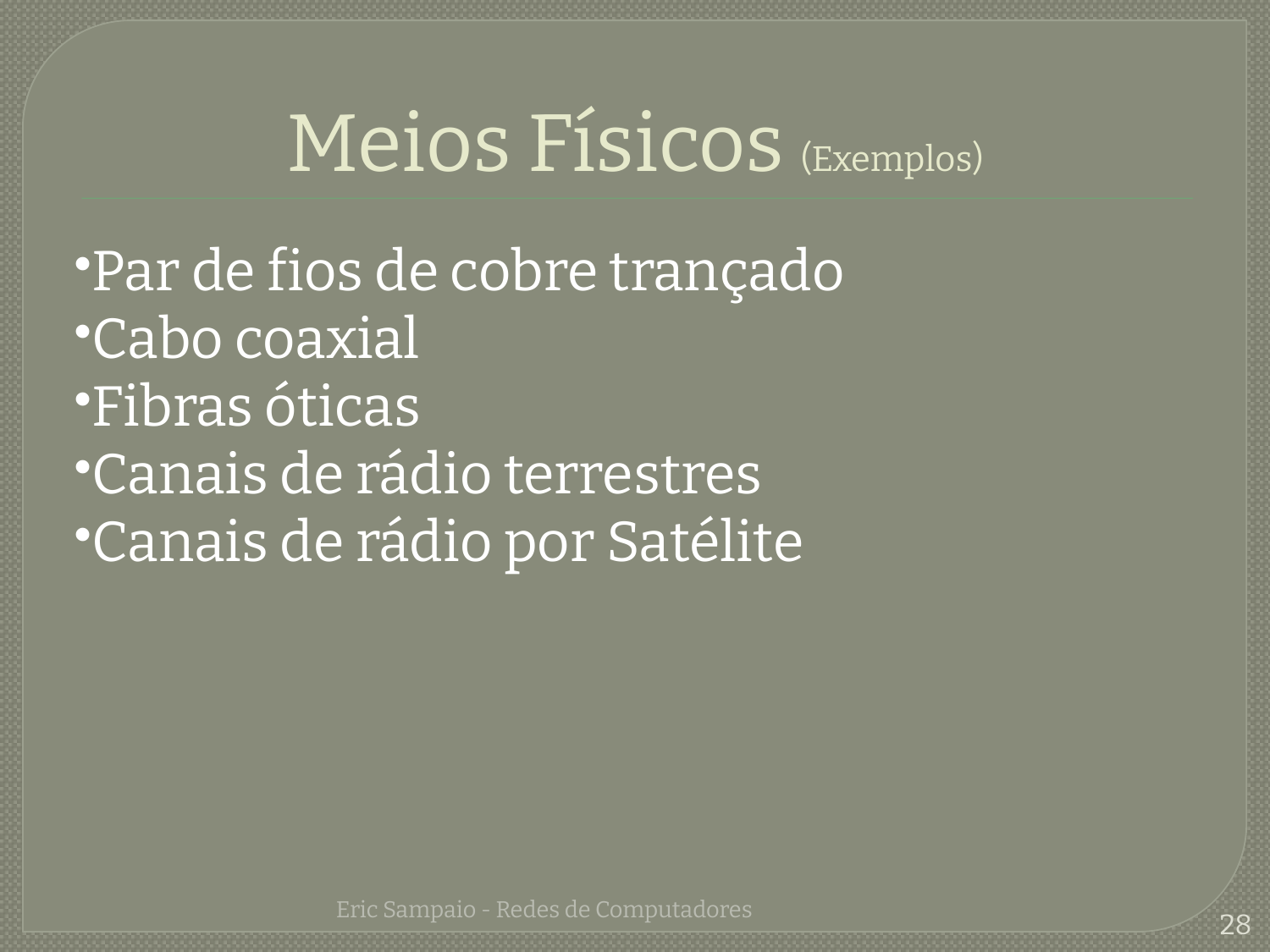

Meios Físicos (Exemplos)
Par de fios de cobre trançado
Cabo coaxial
Fibras óticas
Canais de rádio terrestres
Canais de rádio por Satélite

Eric Sampaio - Redes de Computadores
28